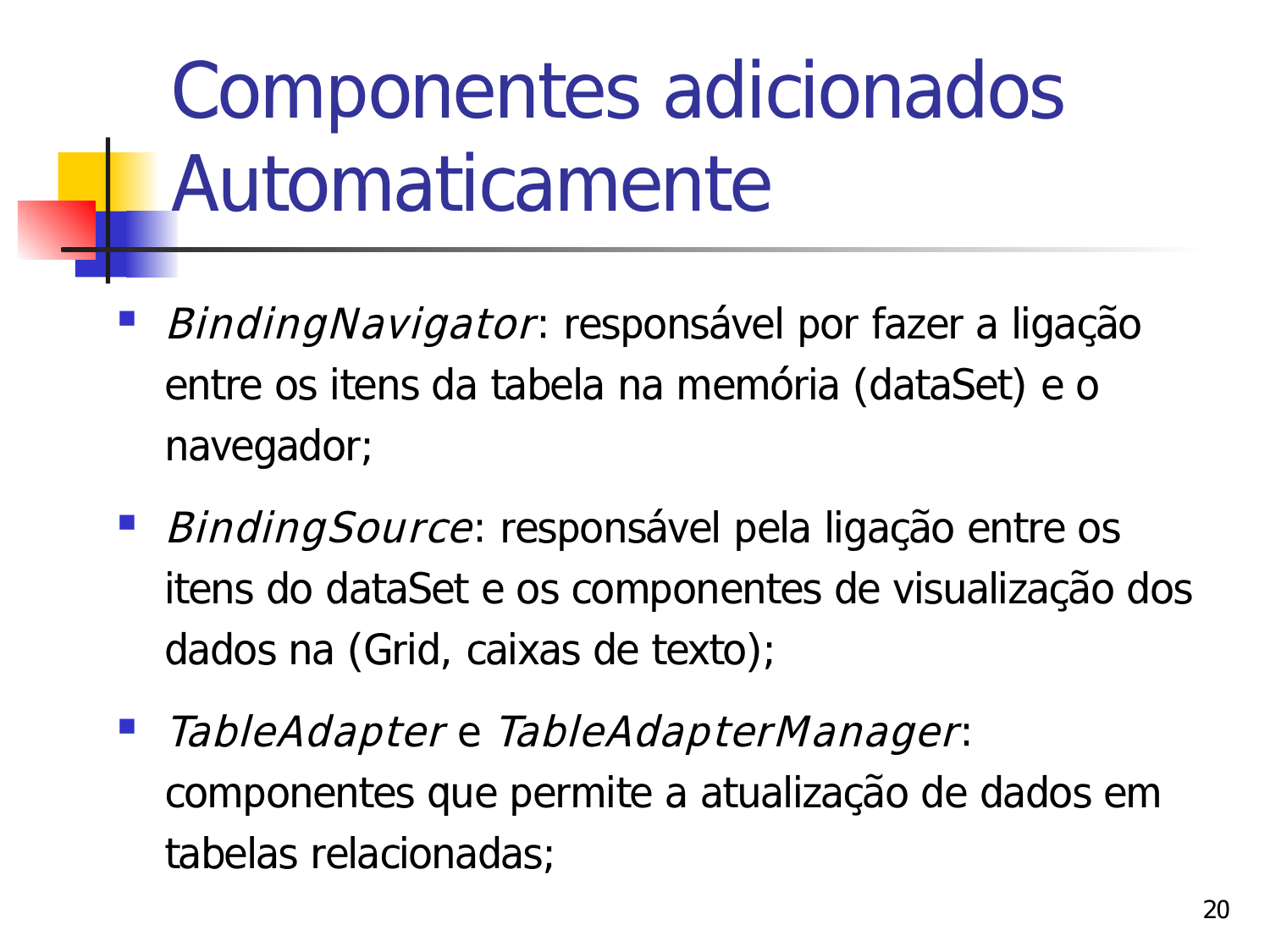

# Componentes adicionados Automaticamente
BindingNavigator: responsável por fazer a ligação entre os itens da tabela na memória (dataSet) e o navegador;
BindingSource: responsável pela ligação entre os itens do dataSet e os componentes de visualização dos dados na (Grid, caixas de texto);
TableAdapter e TableAdapterManager: componentes que permite a atualização de dados em tabelas relacionadas;
20